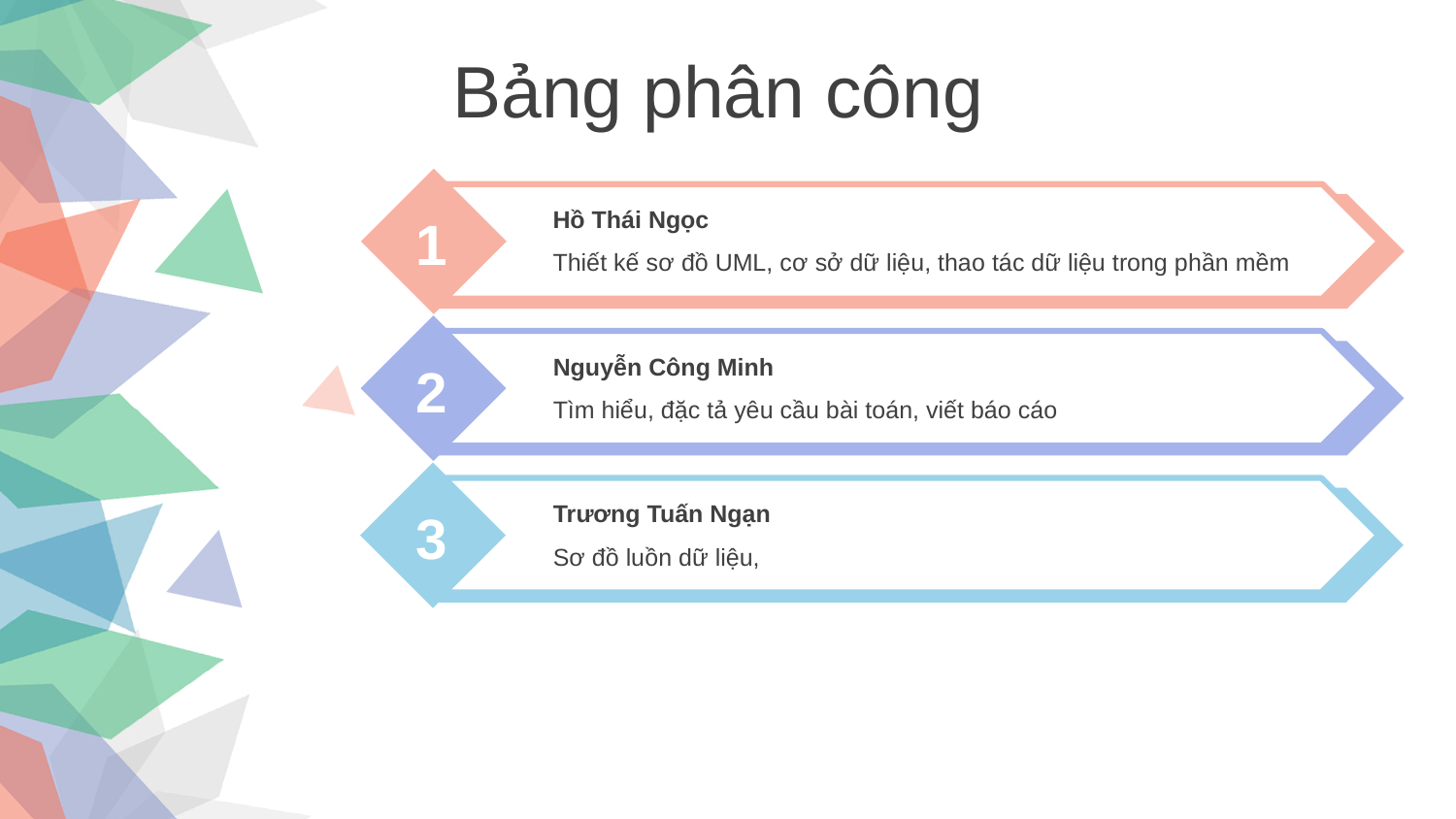

Bảng phân công

Hồ Thái Ngọc
Thiết kế sơ đồ UML, cơ sở dữ liệu, thao tác dữ liệu trong phần mềm
1

Nguyễn Công Minh
Tìm hiểu, đặc tả yêu cầu bài toán, viết báo cáo
2

Trương Tuấn Ngạn
Sơ đồ luồn dữ liệu,
3